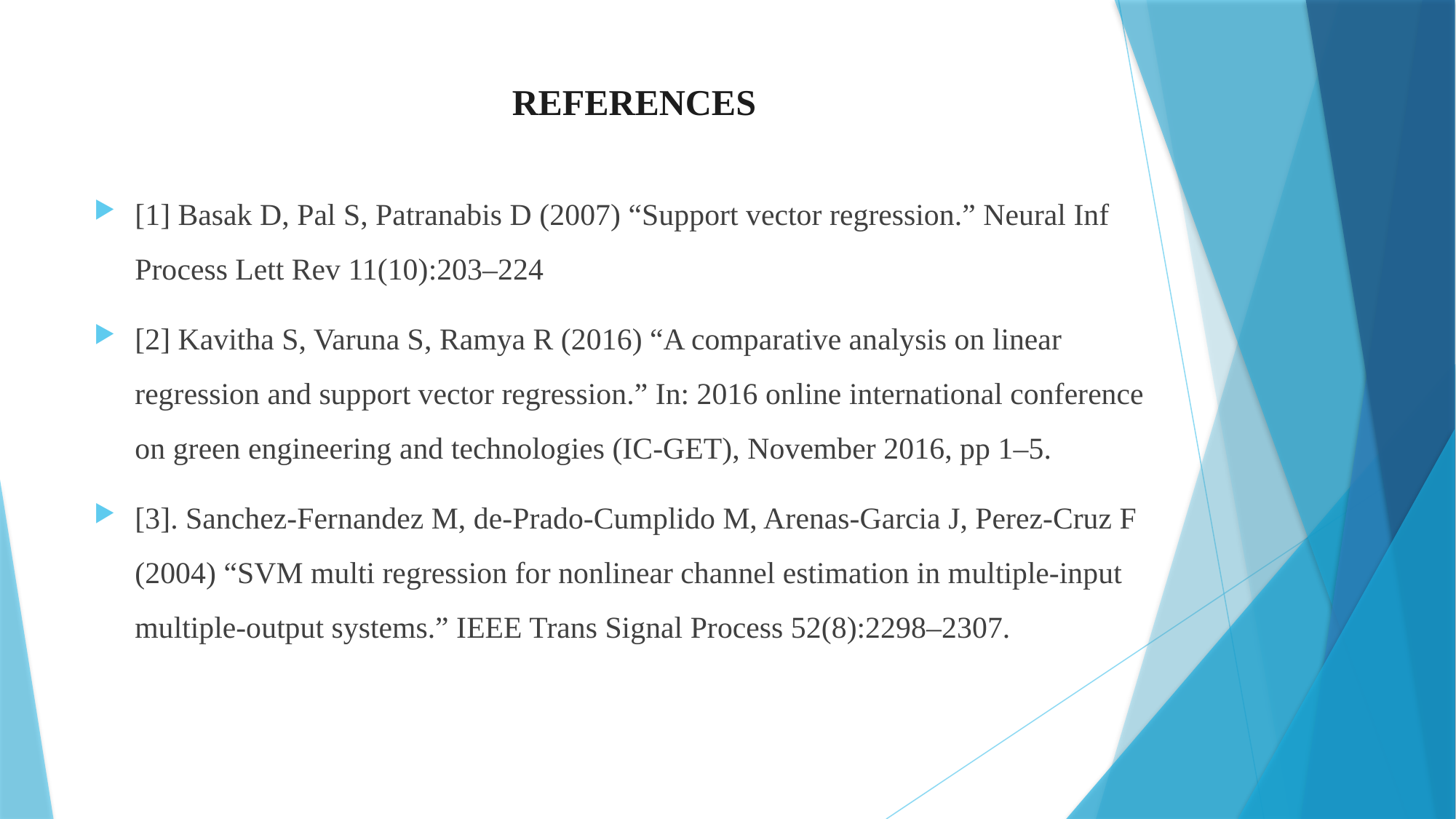

# REFERENCES
[1] Basak D, Pal S, Patranabis D (2007) “Support vector regression.” Neural Inf Process Lett Rev 11(10):203–224
[2] Kavitha S, Varuna S, Ramya R (2016) “A comparative analysis on linear regression and support vector regression.” In: 2016 online international conference on green engineering and technologies (IC-GET), November 2016, pp 1–5.
[3]. Sanchez-Fernandez M, de-Prado-Cumplido M, Arenas-Garcia J, Perez-Cruz F (2004) “SVM multi regression for nonlinear channel estimation in multiple-input multiple-output systems.” IEEE Trans Signal Process 52(8):2298–2307.